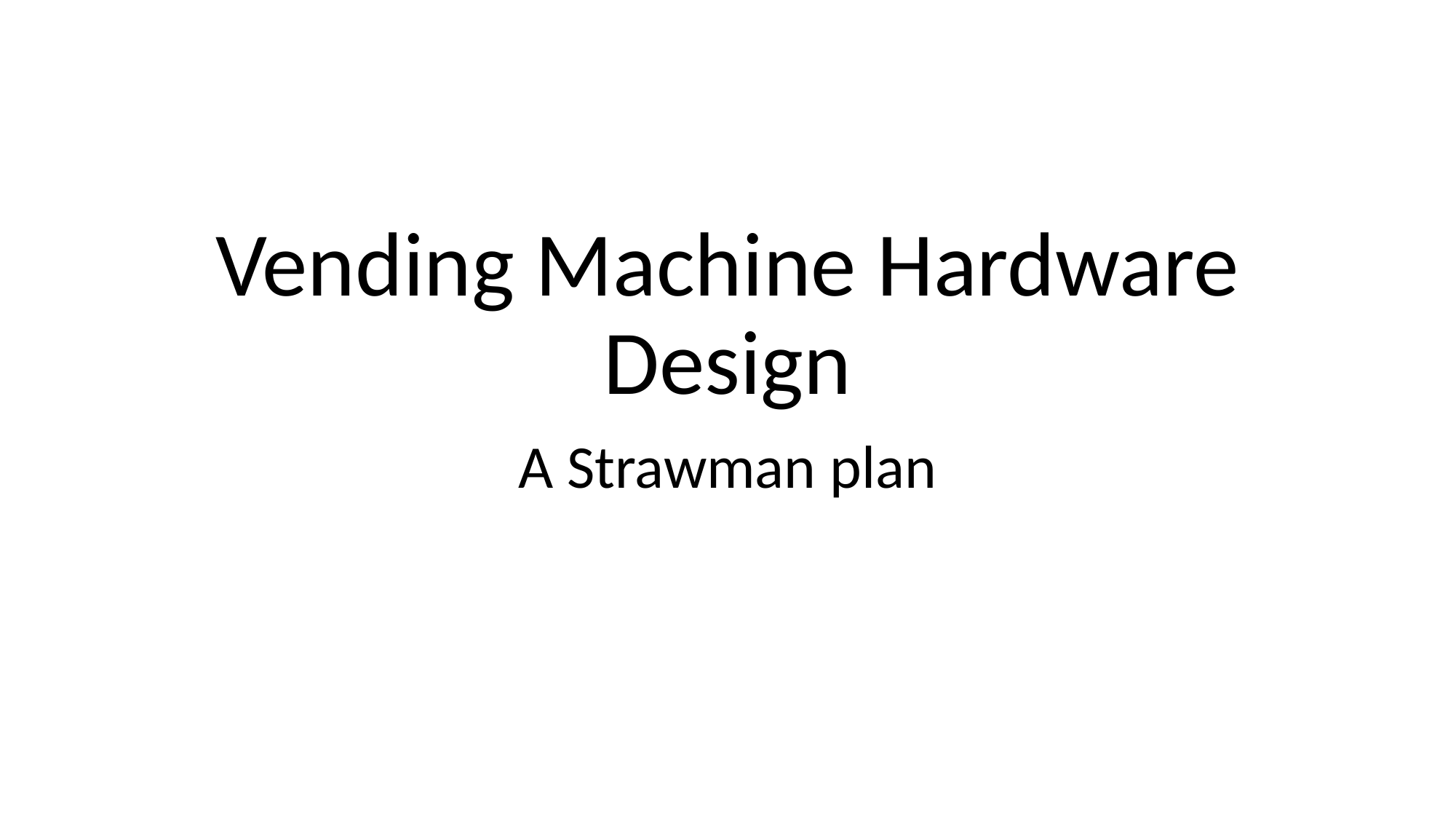

# Vending Machine Hardware Design
A Strawman plan